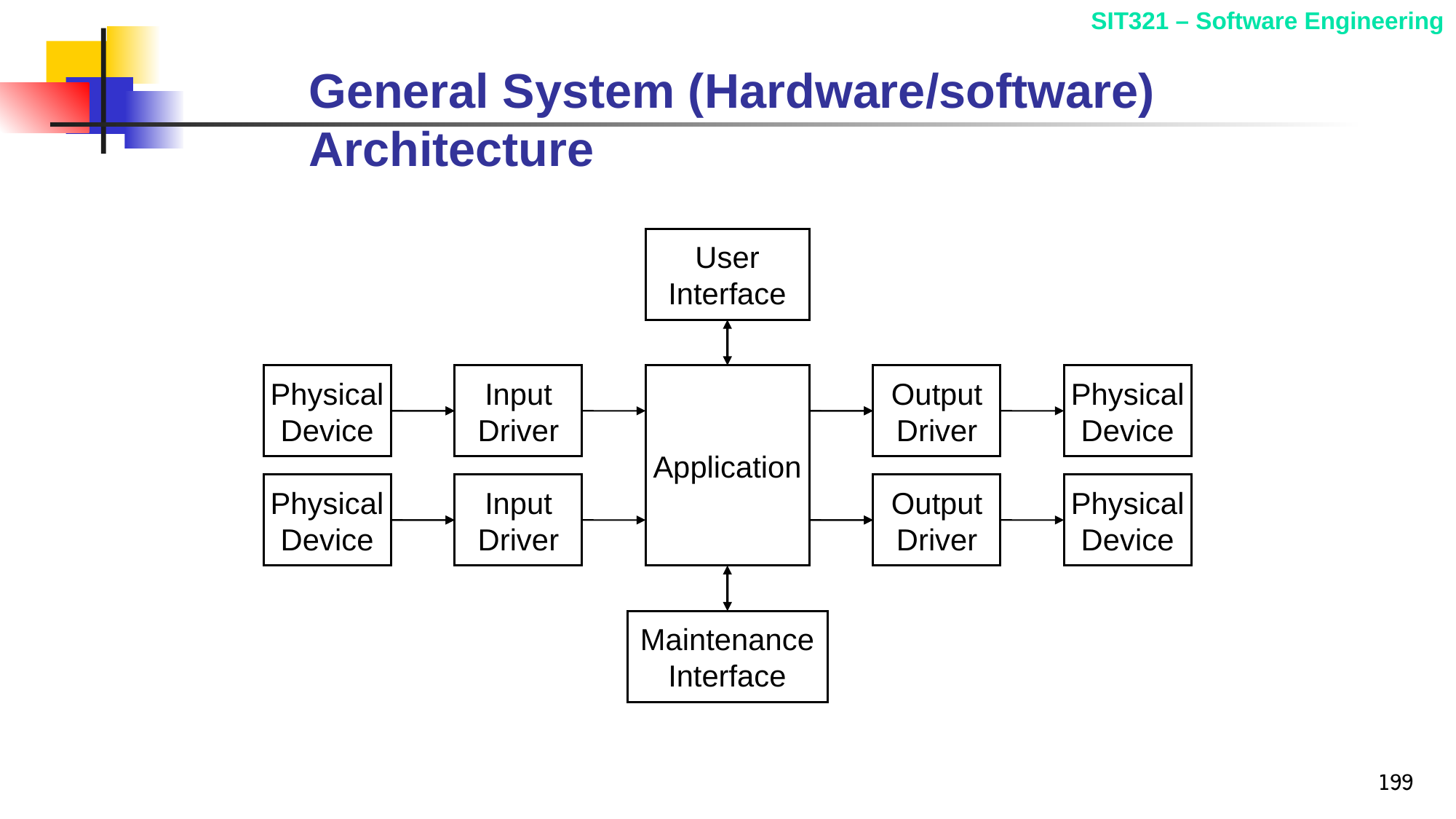

# General System (Hardware/software) Architecture

User
Interface

Physical
Device

Input
Driver

Output
Driver

Physical
Device

Application

Physical
Device

Input
Driver

Output
Driver

Physical
Device

Maintenance
Interface
199